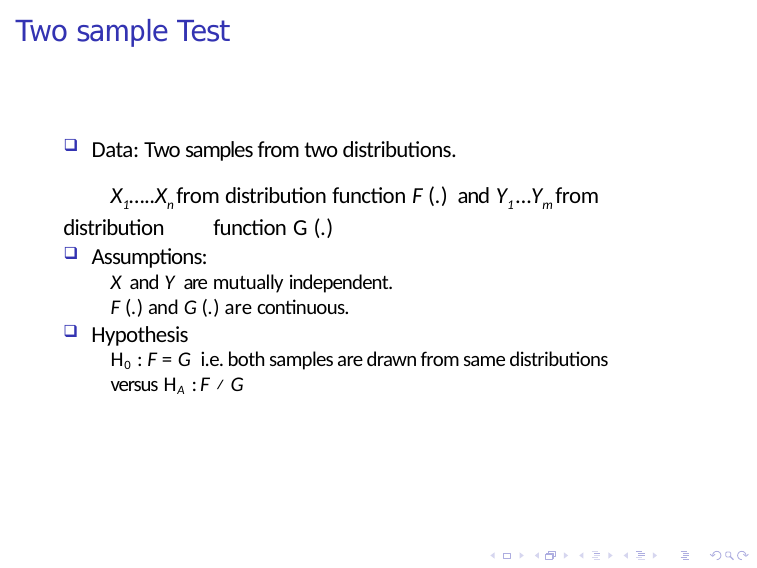

# Two sample Test
Data: Two samples from two distributions.
	X1…..Xn from distribution function F (.)  and Y1 …Ym from distribution 	function G (.)
Assumptions:
X and Y are mutually independent.
F (.) and G (.) are continuous.
Hypothesis
H0 : F = G  i.e. both samples are drawn from same distributions
versus HA  : F ≠ G